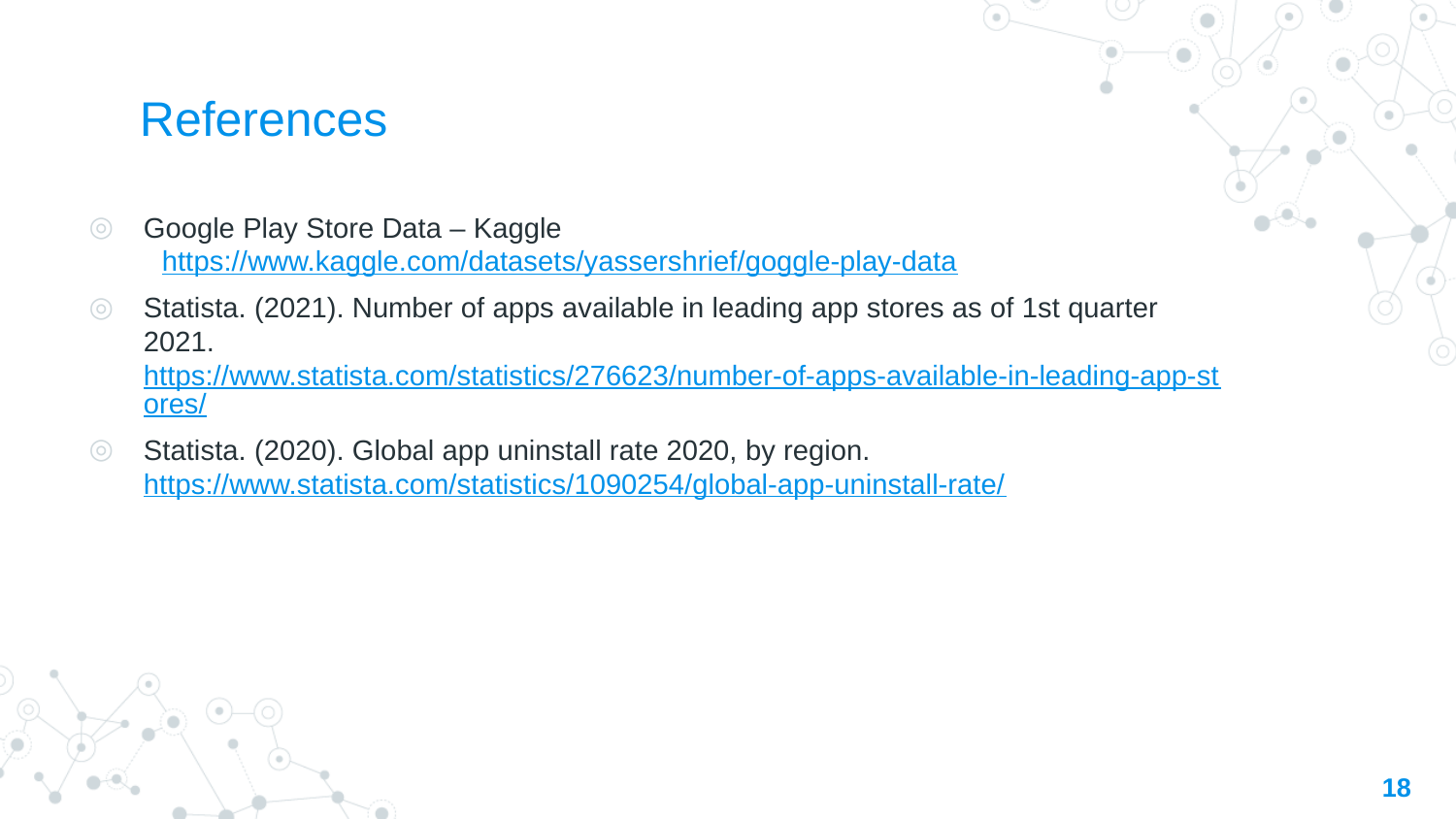

# References
Google Play Store Data – Kaggle
https://www.kaggle.com/datasets/yassershrief/goggle-play-data
Statista. (2021). Number of apps available in leading app stores as of 1st quarter 2021. https://www.statista.com/statistics/276623/number-of-apps-available-in-leading-app-stores/
Statista. (2020). Global app uninstall rate 2020, by region. https://www.statista.com/statistics/1090254/global-app-uninstall-rate/

18